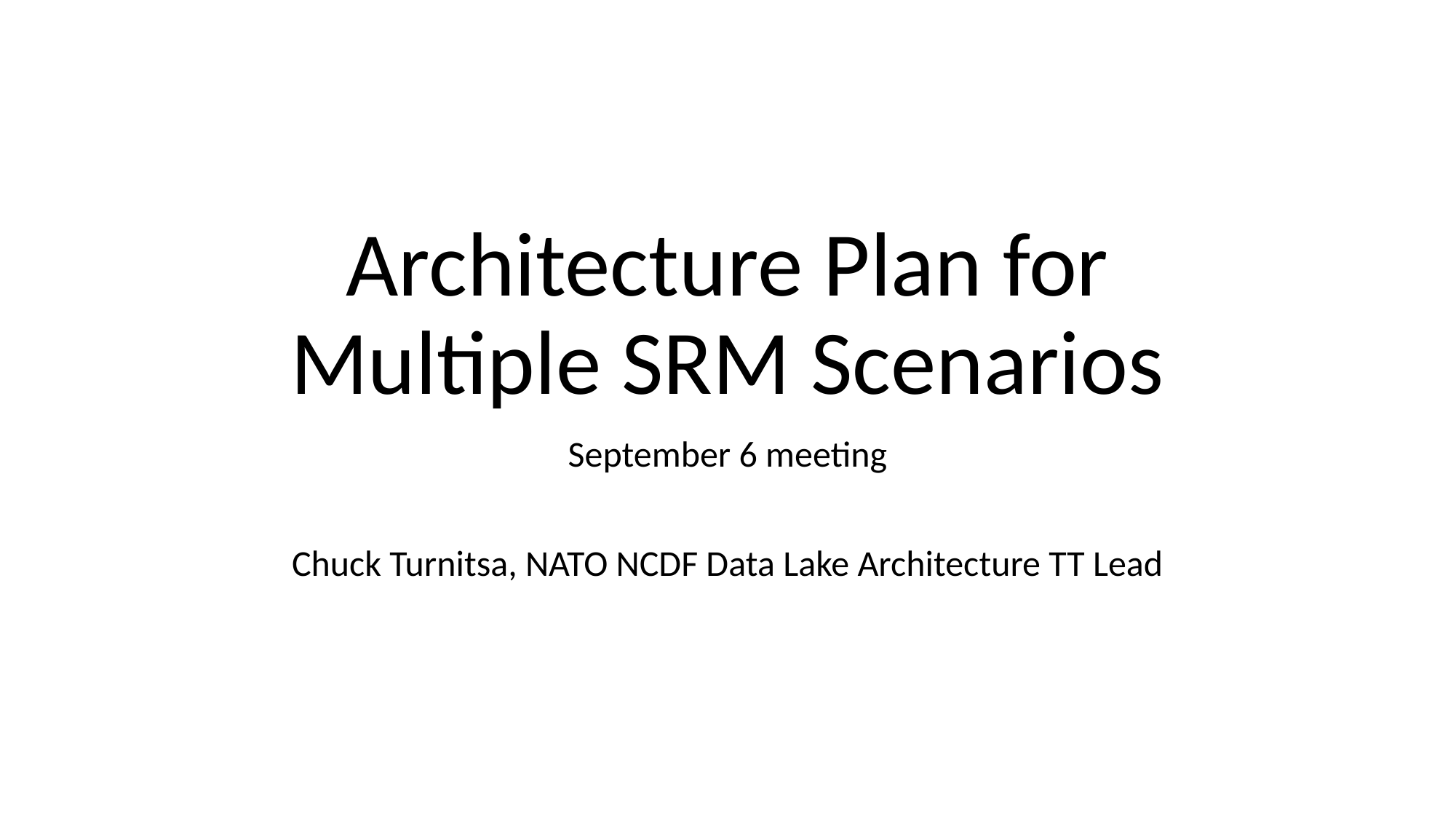

# Architecture Plan for Multiple SRM Scenarios
September 6 meeting

Chuck Turnitsa, NATO NCDF Data Lake Architecture TT Lead